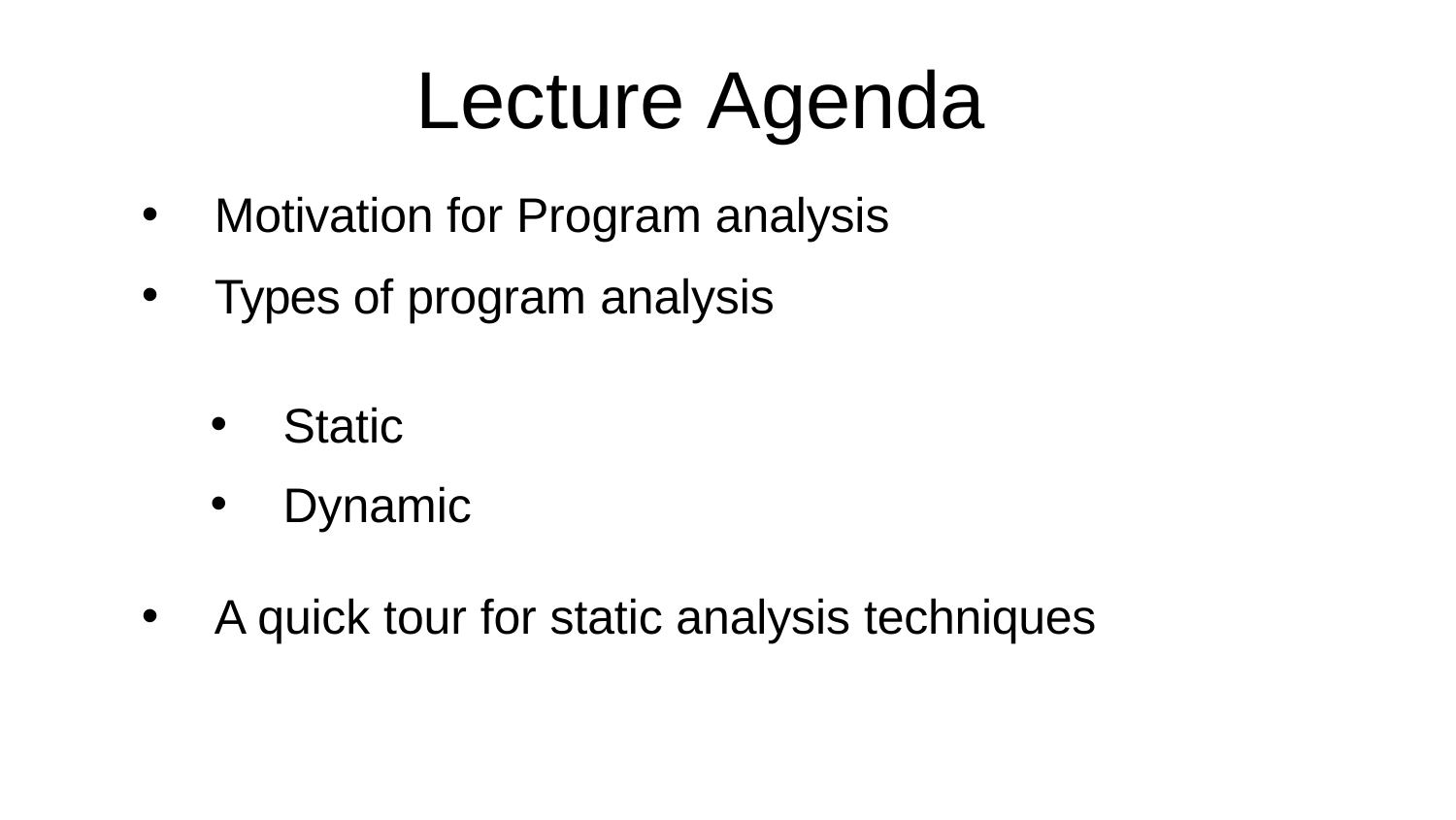

# Lecture Agenda
Motivation for Program analysis
Types of program analysis
Static
Dynamic

A quick tour for static analysis techniques